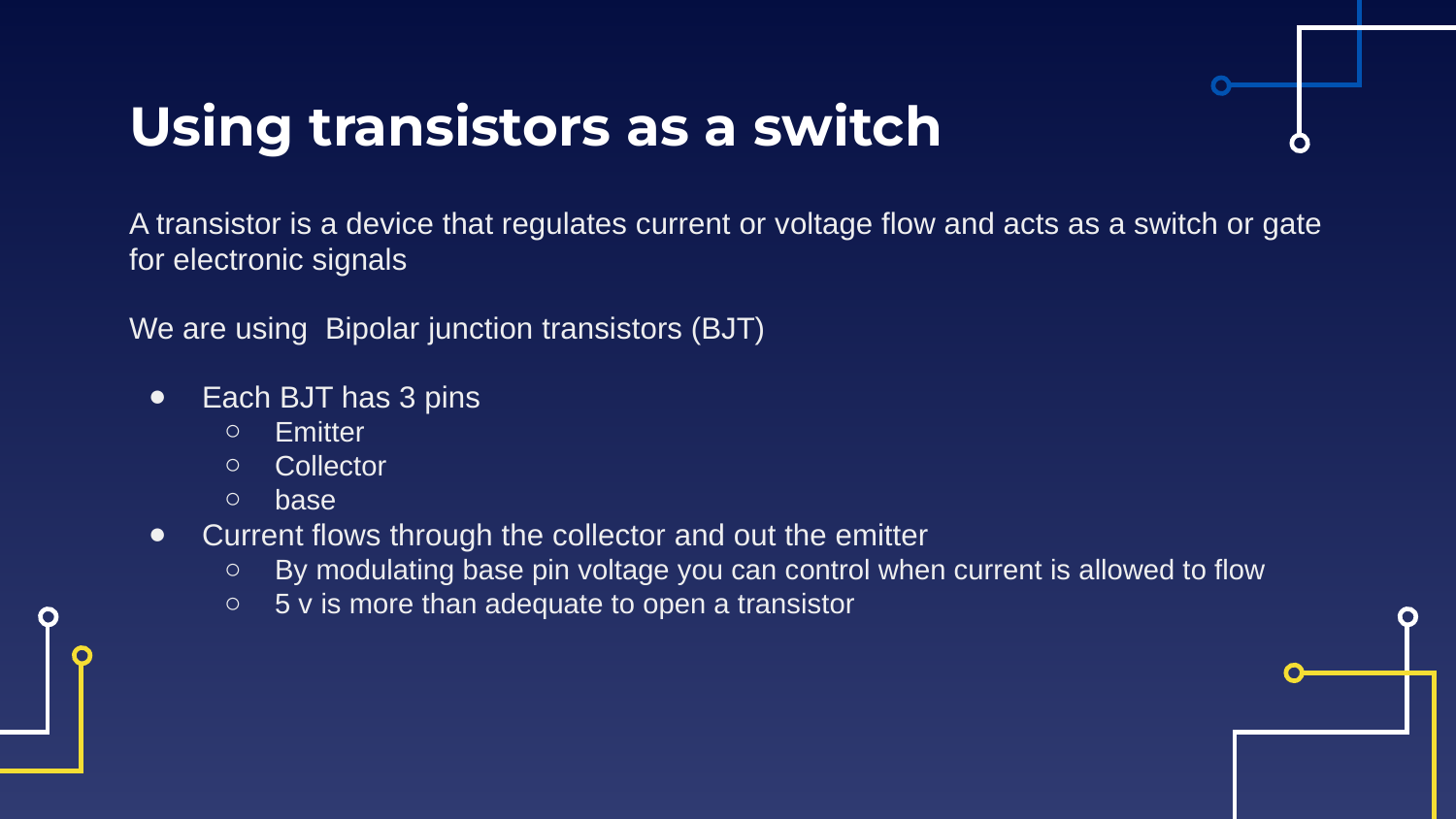

# Using transistors as a switch
A transistor is a device that regulates current or voltage flow and acts as a switch or gate for electronic signals
We are using  Bipolar junction transistors (BJT)
Each BJT has 3 pins
Emitter
Collector
base
Current flows through the collector and out the emitter
By modulating base pin voltage you can control when current is allowed to flow
5 v is more than adequate to open a transistor